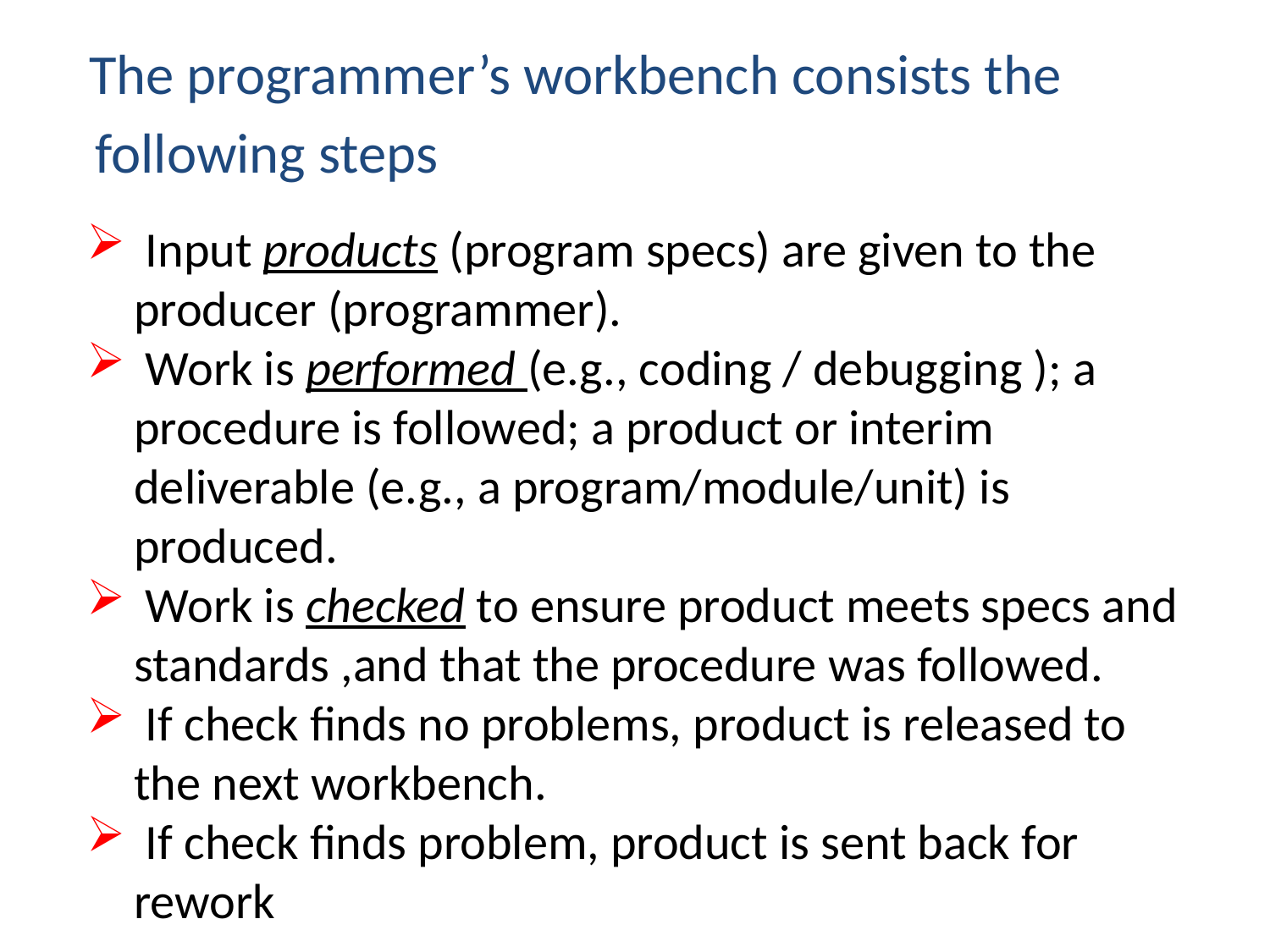

The programmer’s workbench consists the
    following steps

 Input products (program specs) are given to the producer (programmer).
 Work is performed (e.g., coding / debugging ); a procedure is followed; a product or interim deliverable (e.g., a program/module/unit) is produced.
 Work is checked to ensure product meets specs and standards ,and that the procedure was followed.
 If check finds no problems, product is released to the next workbench.
 If check finds problem, product is sent back for rework